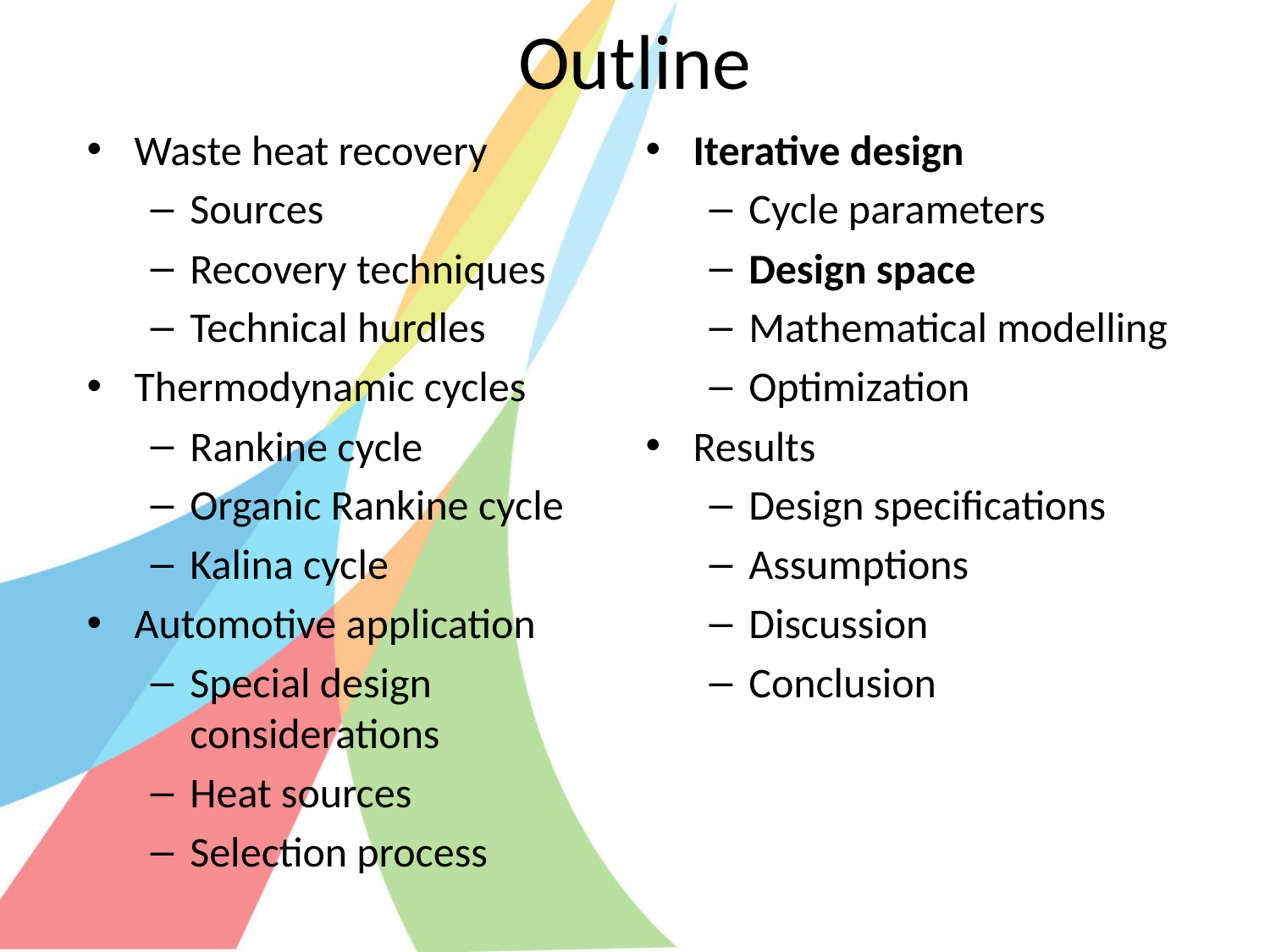

# Outline
Waste heat recovery
Sources
Recovery techniques
Technical hurdles
Thermodynamic cycles
Rankine cycle
Organic Rankine cycle
Kalina cycle
Automotive application
Special design considerations
Heat sources
Selection process
Iterative design
Cycle parameters
Design space
Mathematical modelling
Optimization
Results
Design specifications
Assumptions
Discussion
Conclusion